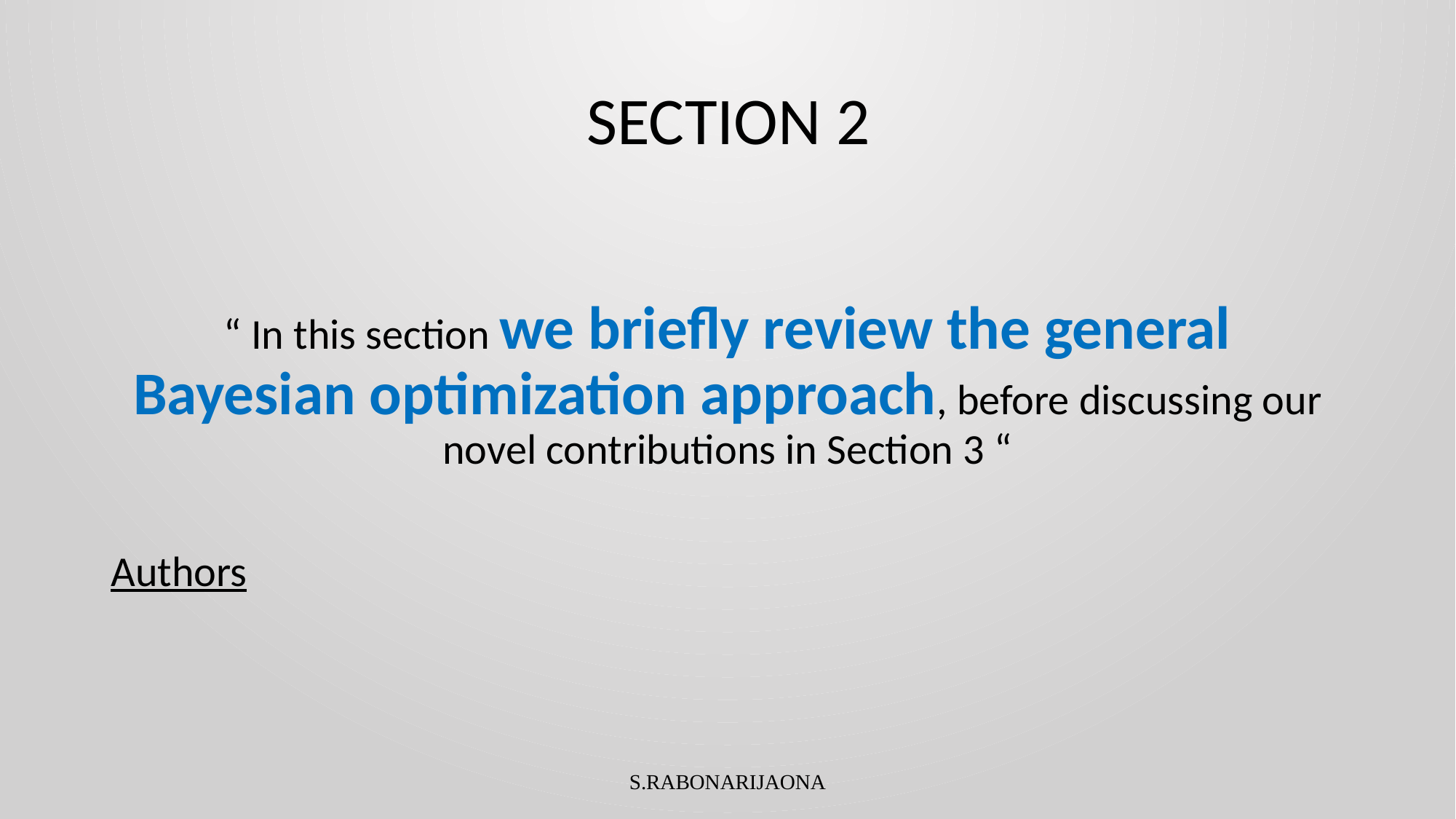

# SECTION 2
“ In this section we briefly review the general Bayesian optimization approach, before discussing our novel contributions in Section 3 “

Authors
S.RABONARIJAONA